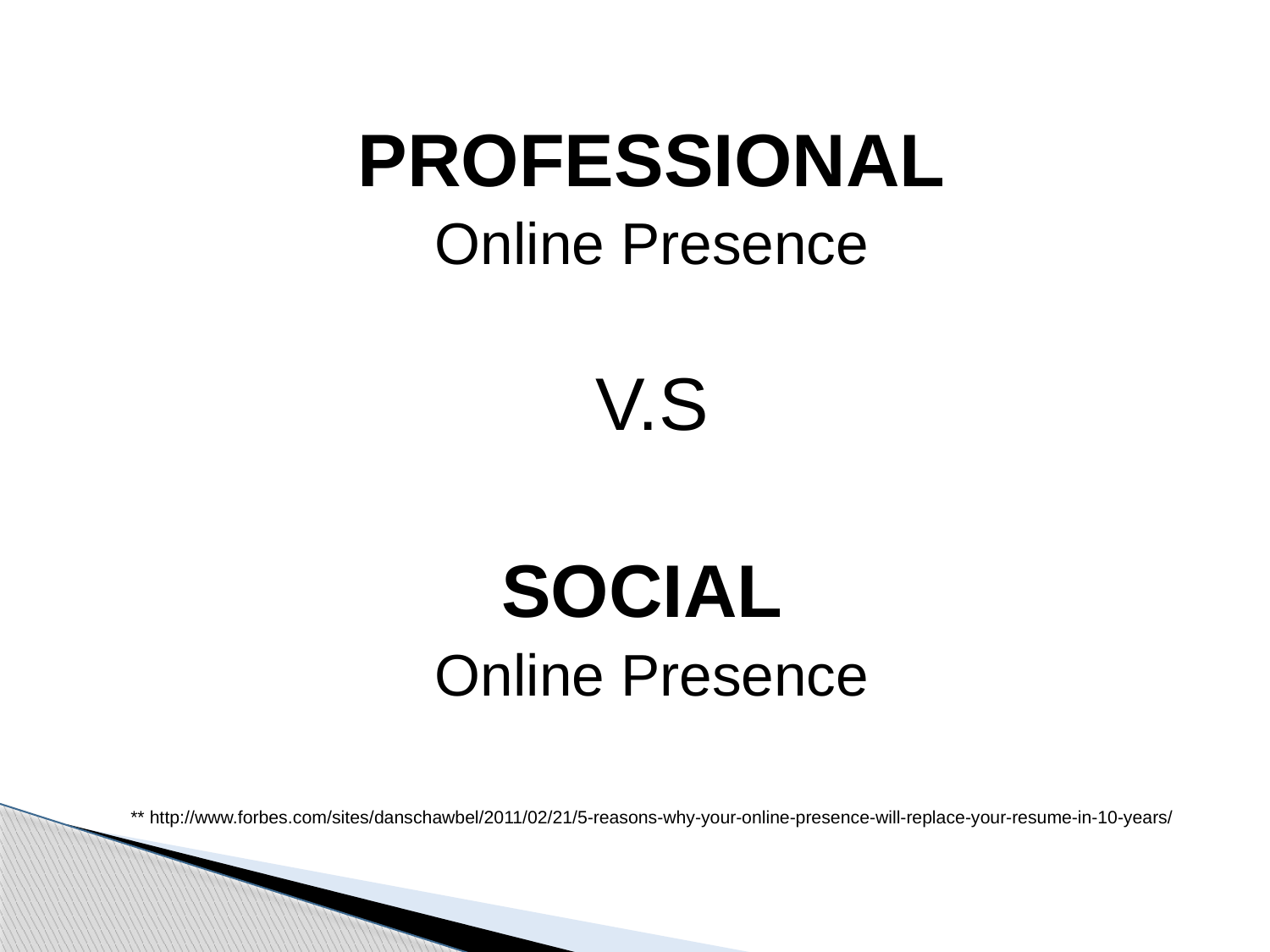

PROFESSIONAL
Online Presence

V.S

SOCIAL
Online Presence

** http://www.forbes.com/sites/danschawbel/2011/02/21/5-reasons-why-your-online-presence-will-replace-your-resume-in-10-years/